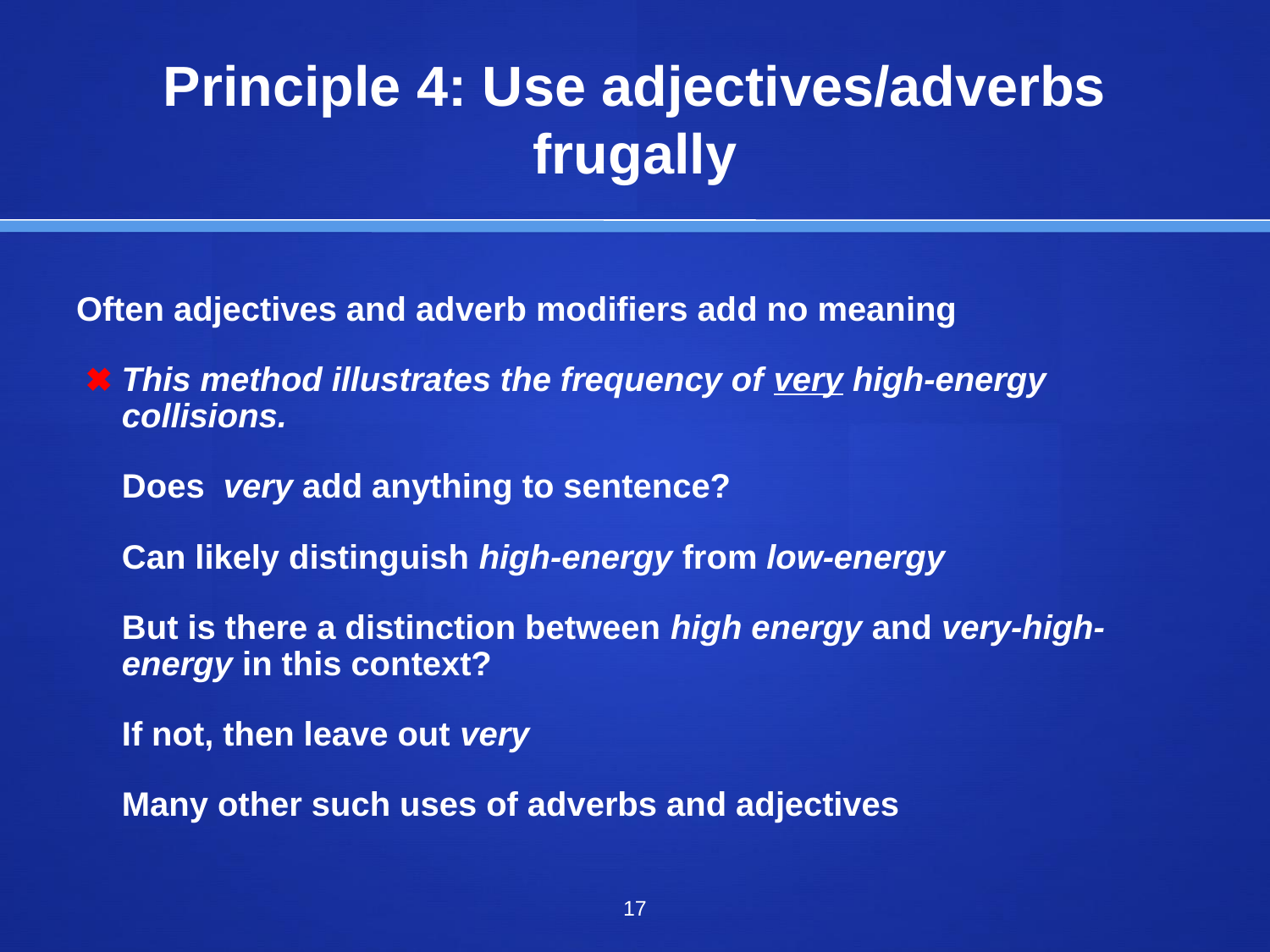

# Principle 4: Use adjectives/adverbs frugally
Often adjectives and adverb modifiers add no meaning
 ✖ This method illustrates the frequency of very high-energy collisions.
	Does  very add anything to sentence?
 	Can likely distinguish high-energy from low-energy
	But is there a distinction between high energy and very-high-energy in this context?
	If not, then leave out very
	Many other such uses of adverbs and adjectives

17